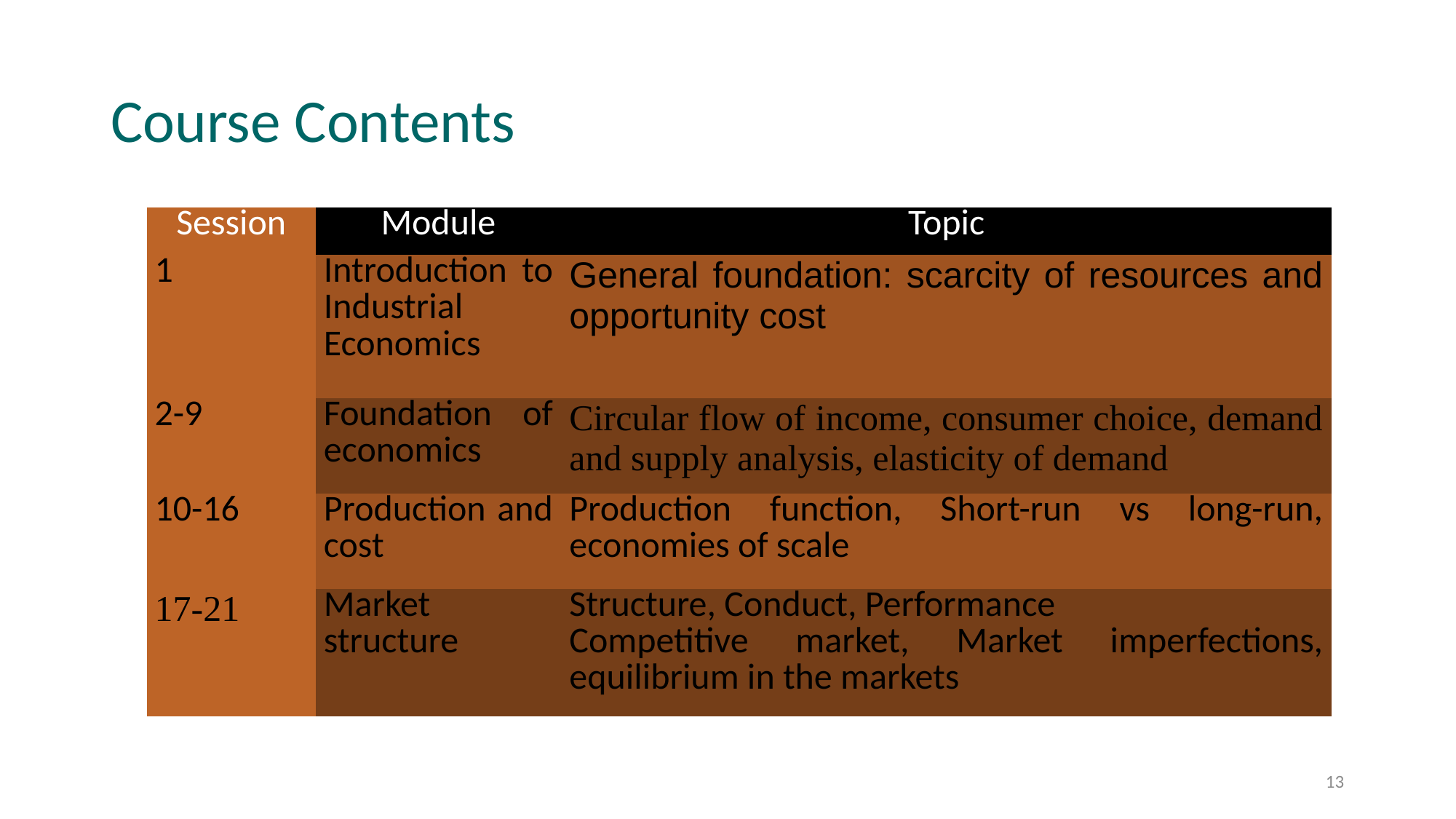

# Course Contents
| Session | Module | Topic |
| --- | --- | --- |
| 1 | Introduction to Industrial Economics | General foundation: scarcity of resources and opportunity cost |
| 2-9 | Foundation of economics | Circular flow of income, consumer choice, demand and supply analysis, elasticity of demand |
| 10-16 | Production and cost | Production function, Short-run vs long-run, economies of scale |
| 17-21 | Market structure | Structure, Conduct, Performance Competitive market, Market imperfections, equilibrium in the markets |
13